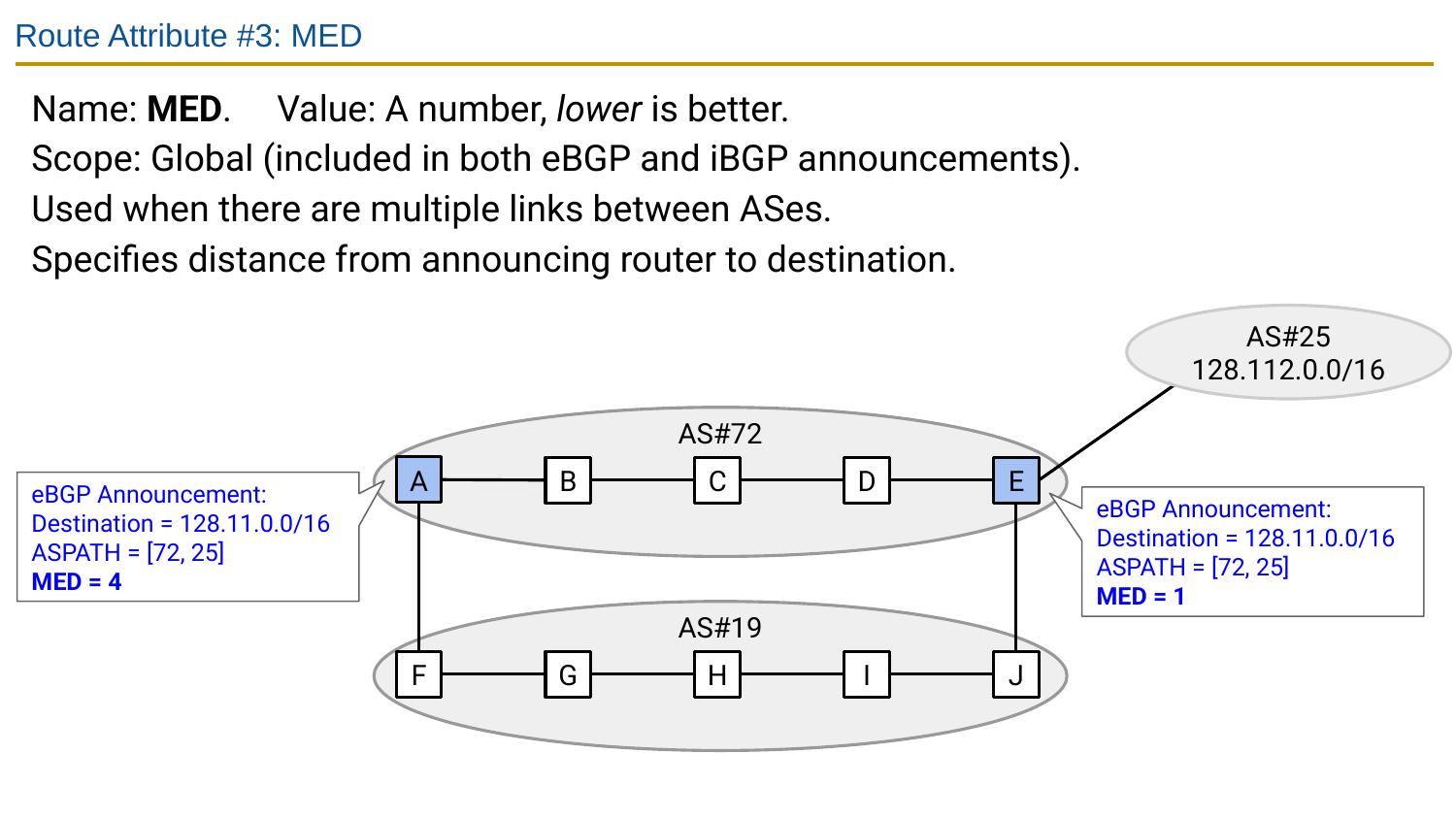

# Route Attribute #3: MED
Name: MED.     Value: A number, lower is better.
Scope: Global (included in both eBGP and iBGP announcements).
Used when there are multiple links between ASes.
Specifies distance from announcing router to destination.
AS#25
128.112.0.0/16

AS#72
A
B
C
D
E
eBGP Announcement:
Destination = 128.11.0.0/16
ASPATH = [72, 25]
MED = 4
eBGP Announcement:
Destination = 128.11.0.0/16
ASPATH = [72, 25]
MED = 1

AS#19
F
G
H
I
J